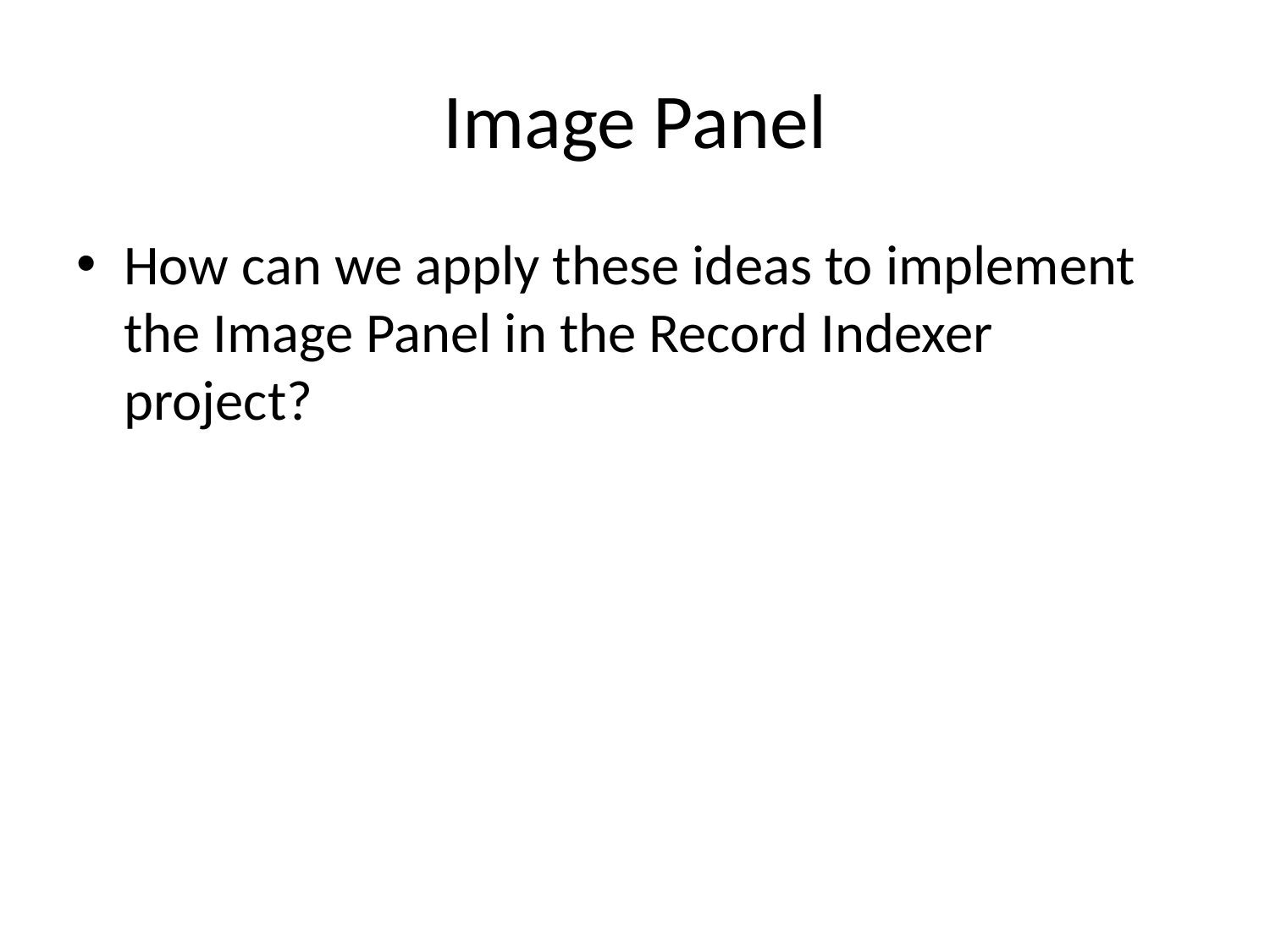

# Image Panel
How can we apply these ideas to implement the Image Panel in the Record Indexer project?